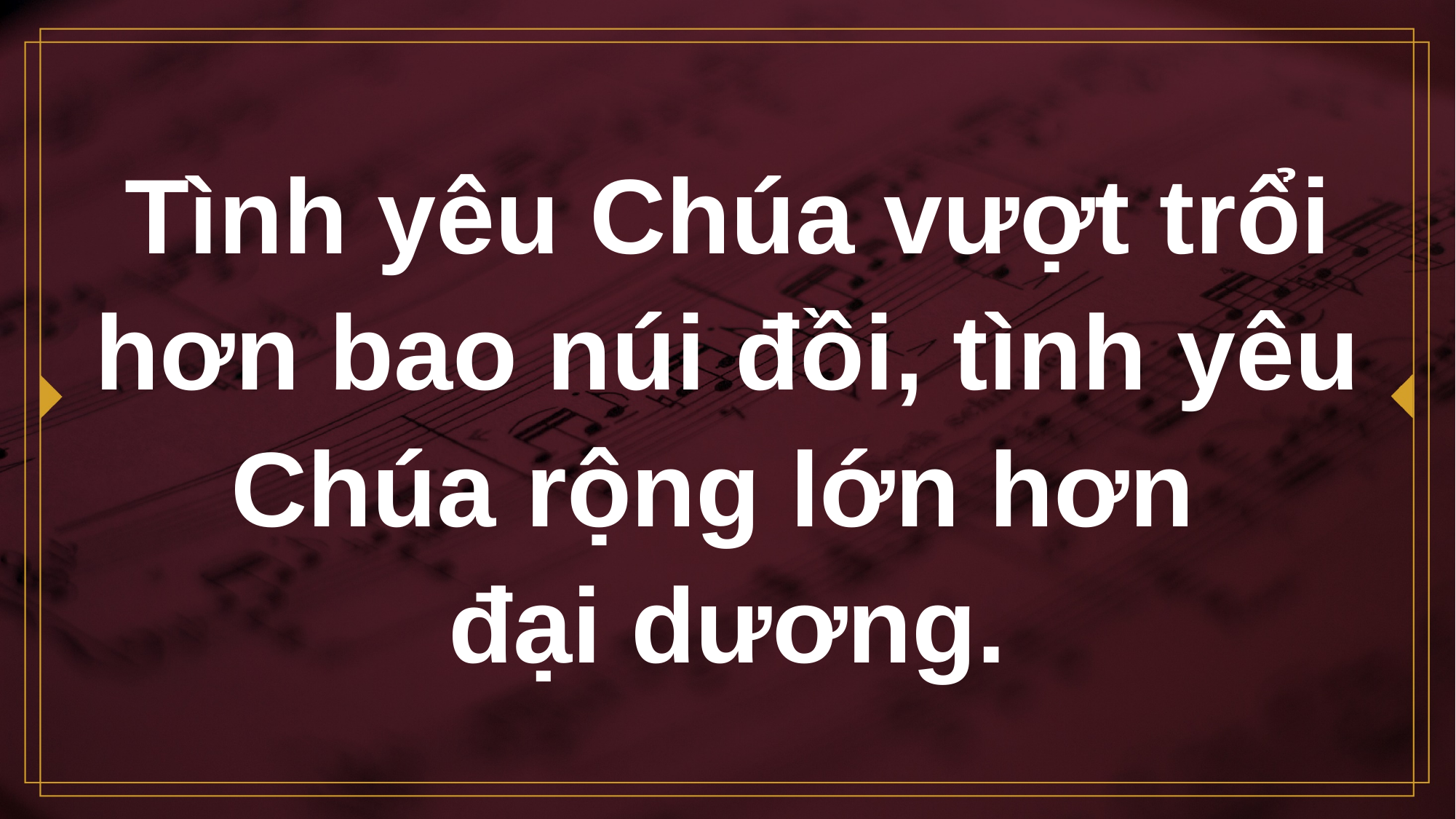

# Tình yêu Chúa vượt trổi hơn bao núi đồi, tình yêu Chúa rộng lớn hơn đại dương.